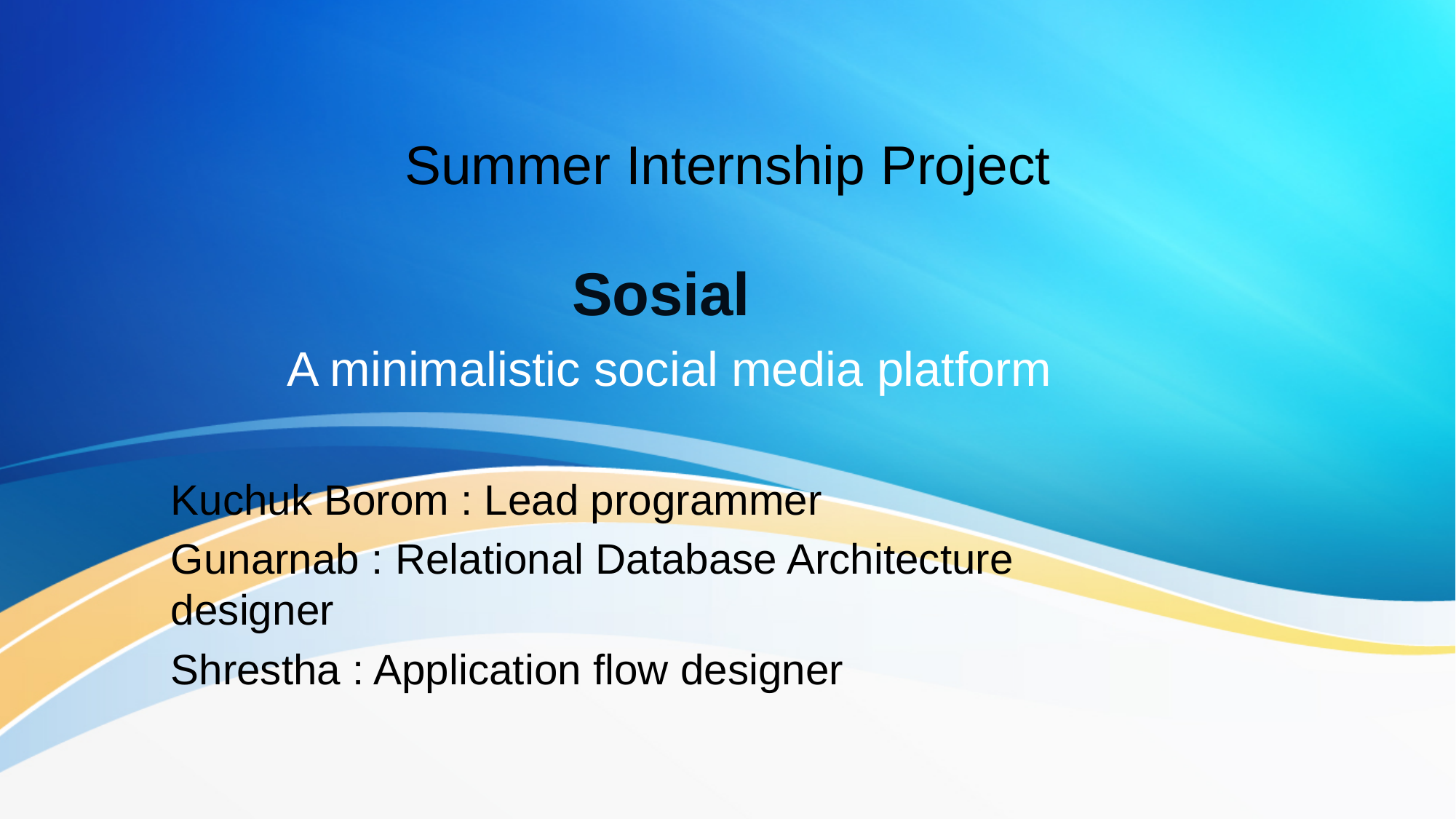

# Summer Internship Project
Sosial
A minimalistic social media platform

Kuchuk Borom : Lead programmer
Gunarnab : Relational Database Architecture designer
Shrestha : Application flow designer